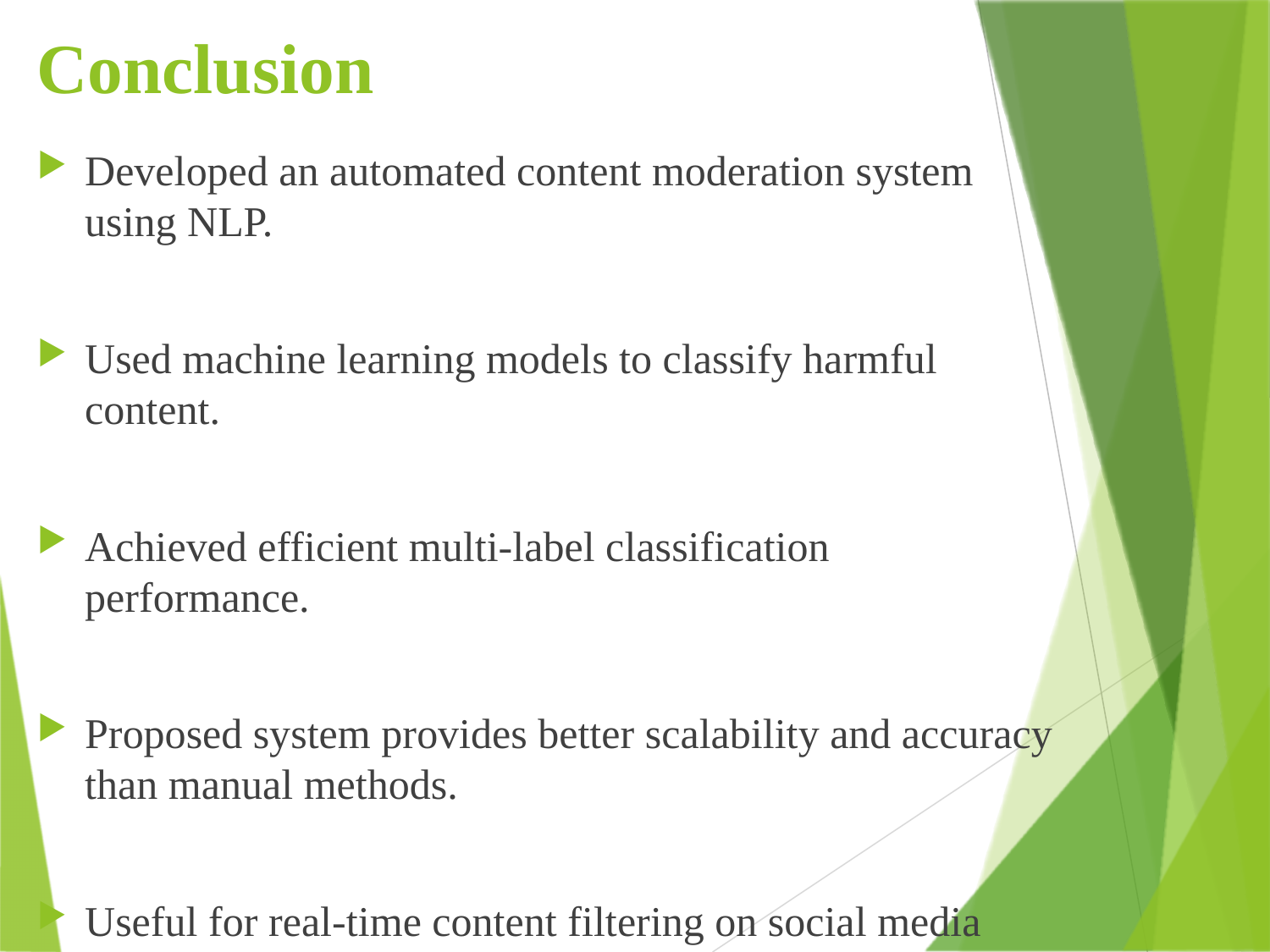

# Conclusion
Developed an automated content moderation system using NLP.

Used machine learning models to classify harmful content.

Achieved efficient multi-label classification performance.

Proposed system provides better scalability and accuracy than manual methods.

Useful for real-time content filtering on social media platforms.